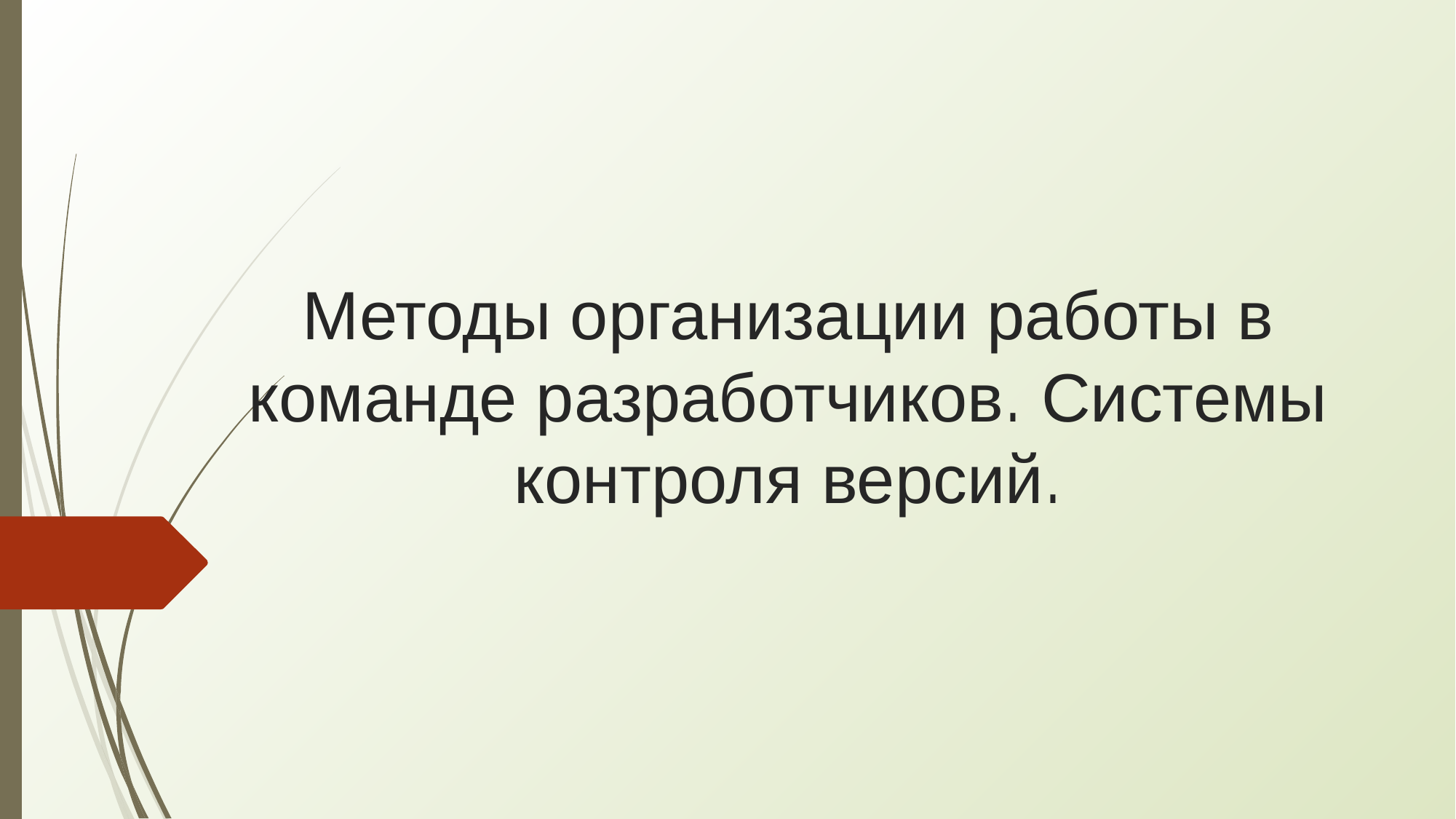

# Методы организации работы в команде разработчиков. Системы контроля версий.